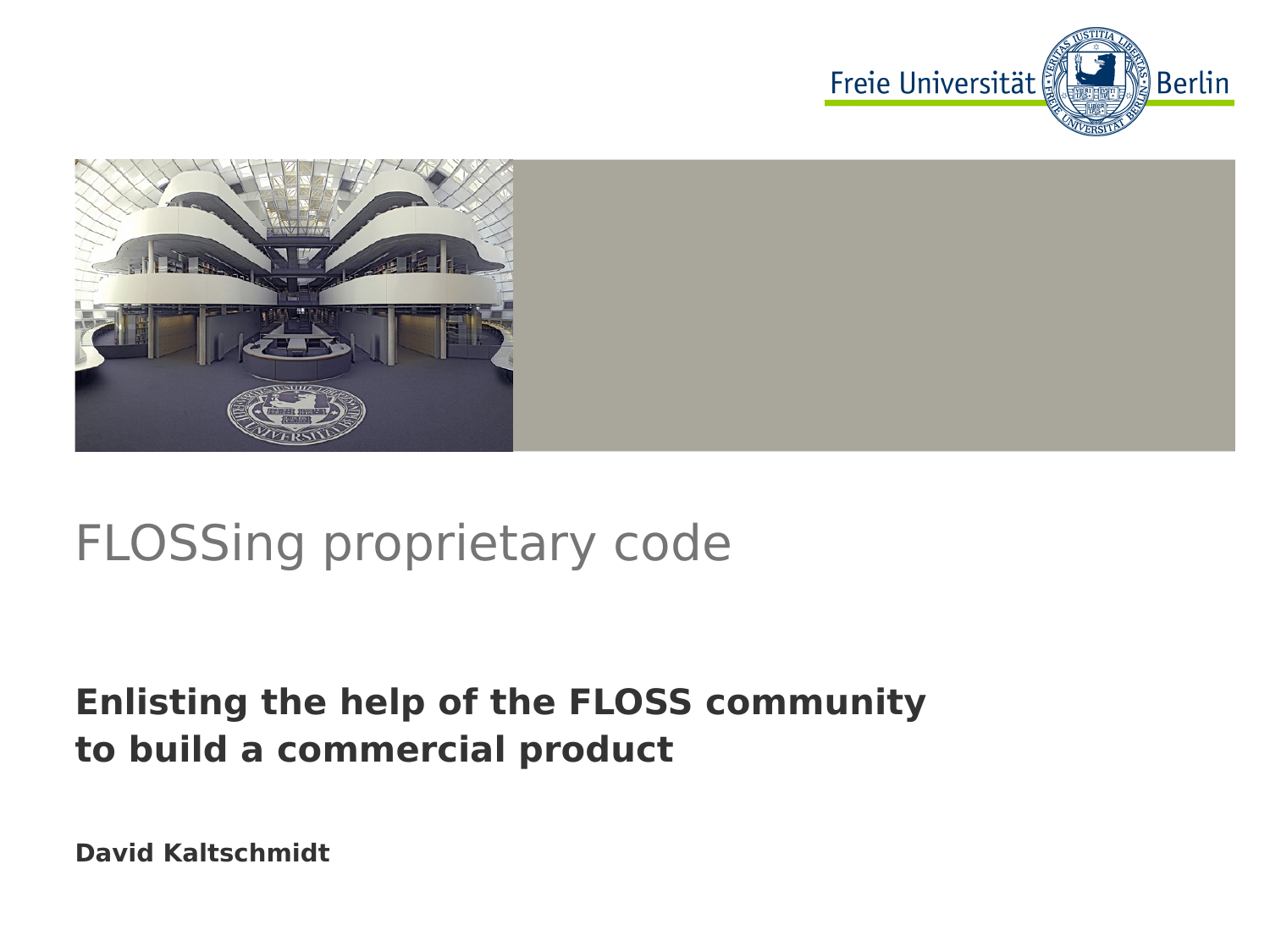

# FLOSSing proprietary code
Enlisting the help of the FLOSS community
to build a commercial product

David Kaltschmidt